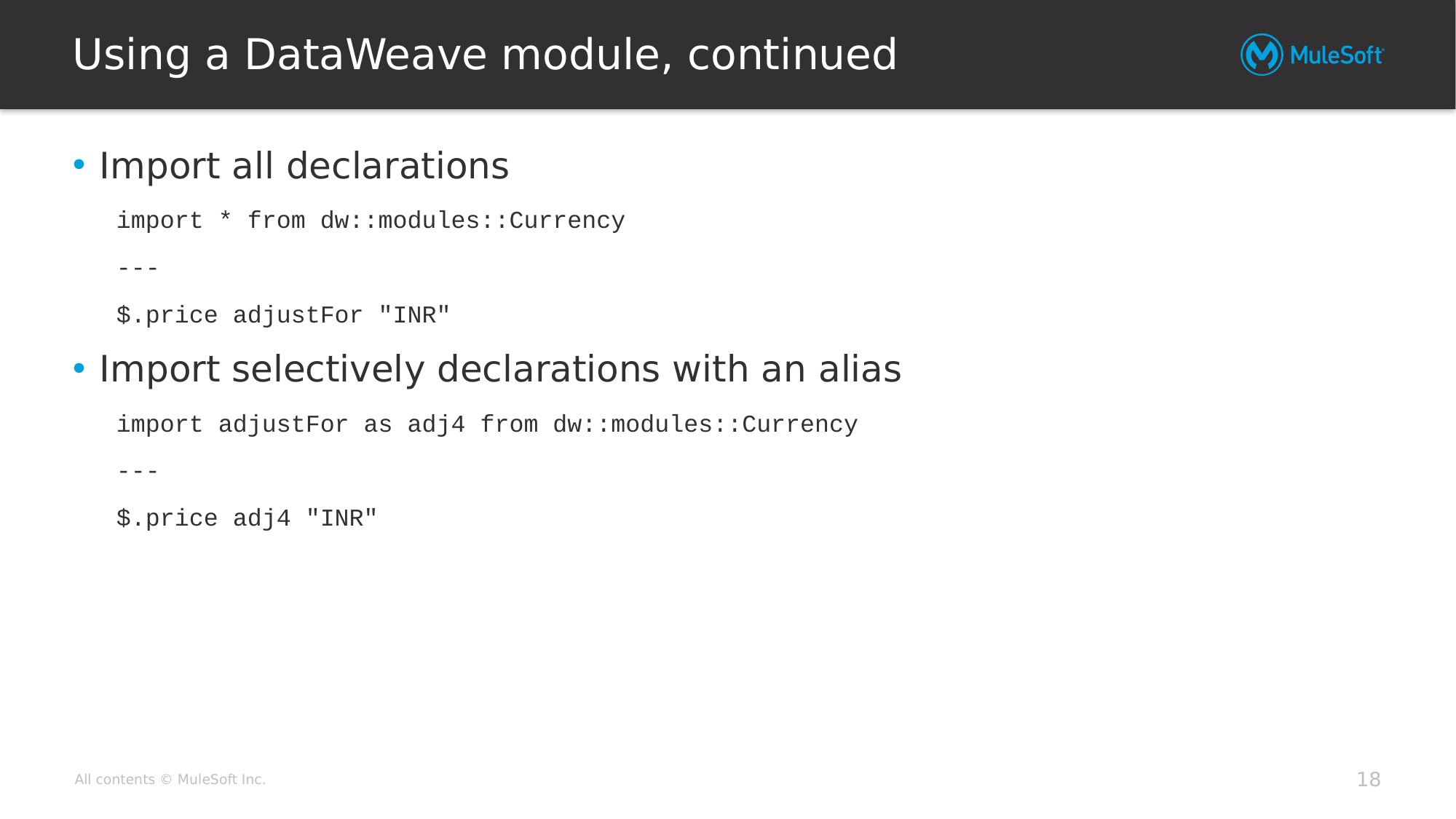

# Using a DataWeave module, continued
Import all declarations
   import * from dw::modules::Currency
   ---
   $.price adjustFor "INR"
Import selectively declarations with an alias
   import adjustFor as adj4 from dw::modules::Currency
   ---
   $.price adj4 "INR"

18